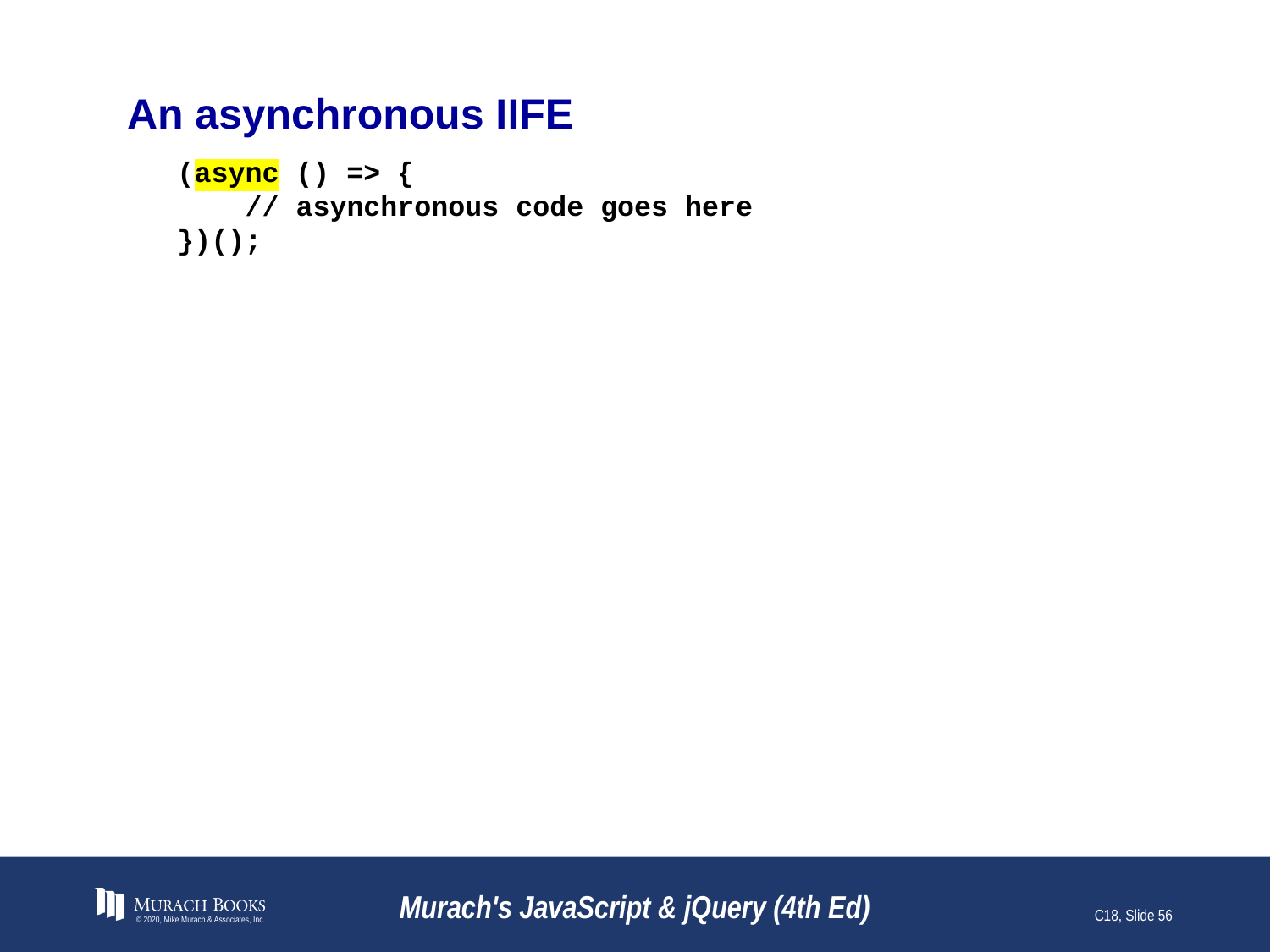

# An asynchronous IIFE
(async () => {
    // asynchronous code goes here
})();

© 2020, Mike Murach & Associates, Inc.
Murach's JavaScript & jQuery (4th Ed)

C18, Slide 56